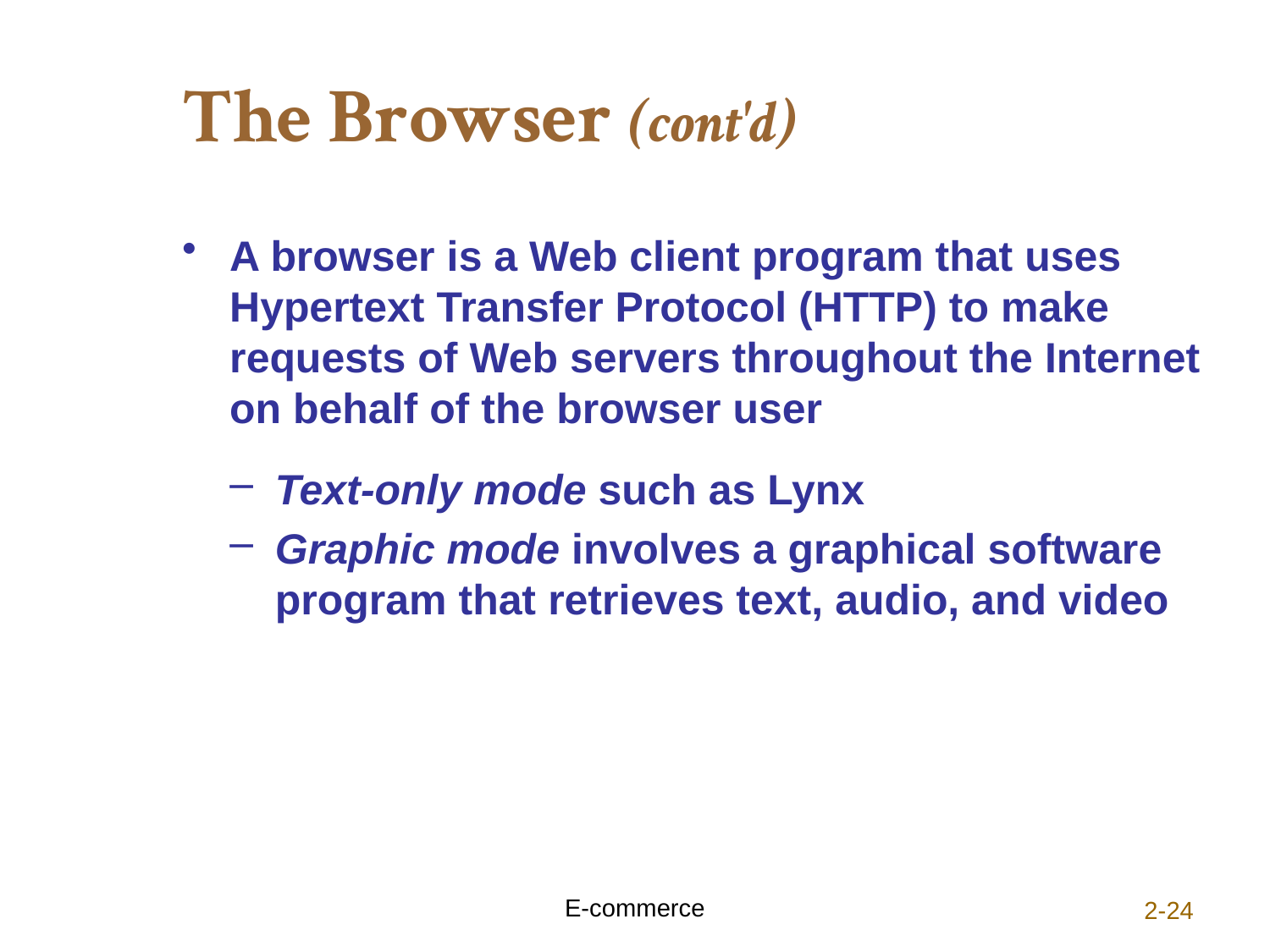

# The Browser (cont'd)
A browser is a Web client program that uses Hypertext Transfer Protocol (HTTP) to make requests of Web servers throughout the Internet on behalf of the browser user

Text-only mode such as Lynx
Graphic mode involves a graphical software program that retrieves text, audio, and video

E-commerce
2-24